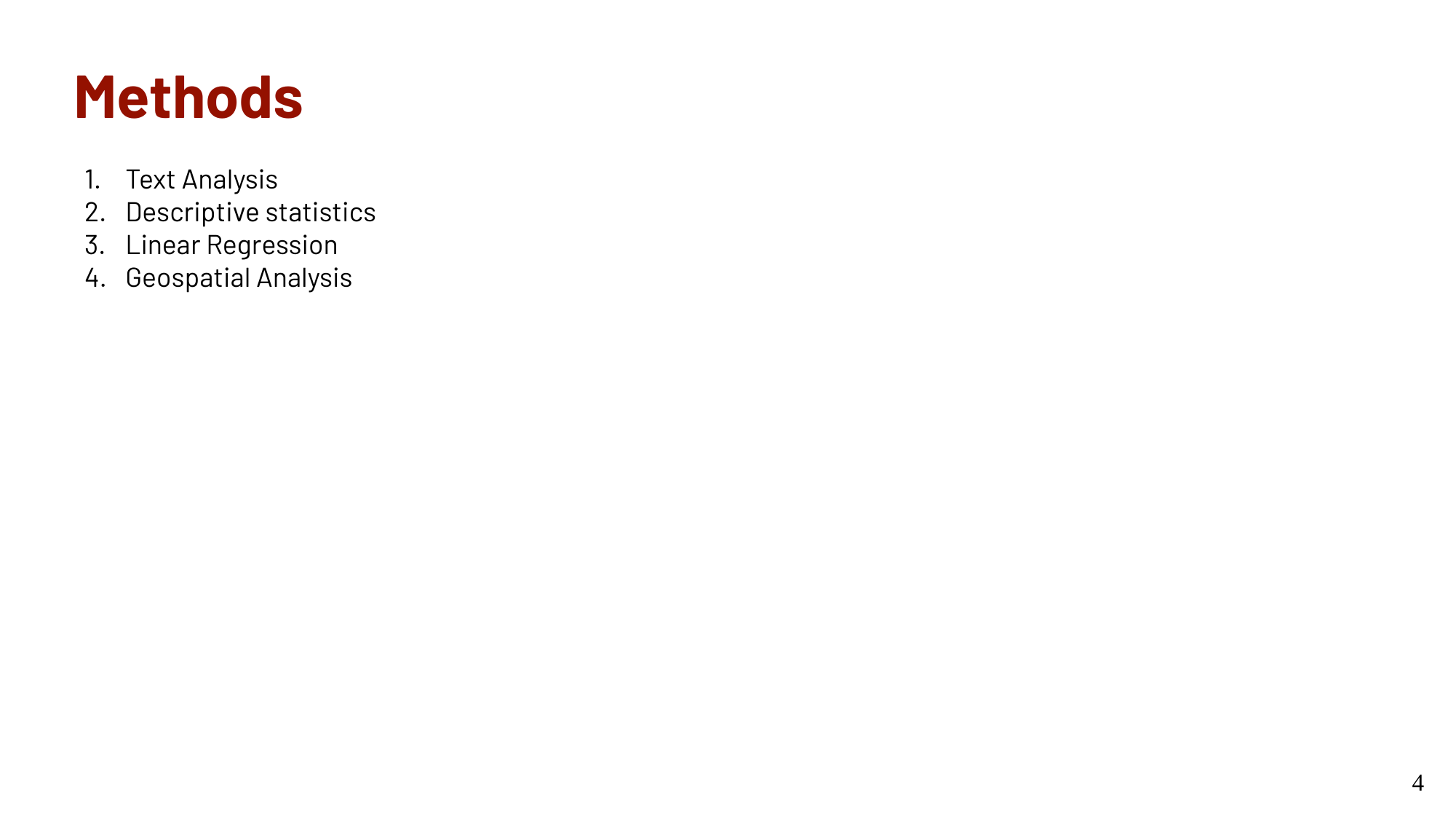

Methods
Text Analysis
Descriptive statistics
Linear Regression
Geospatial Analysis
4